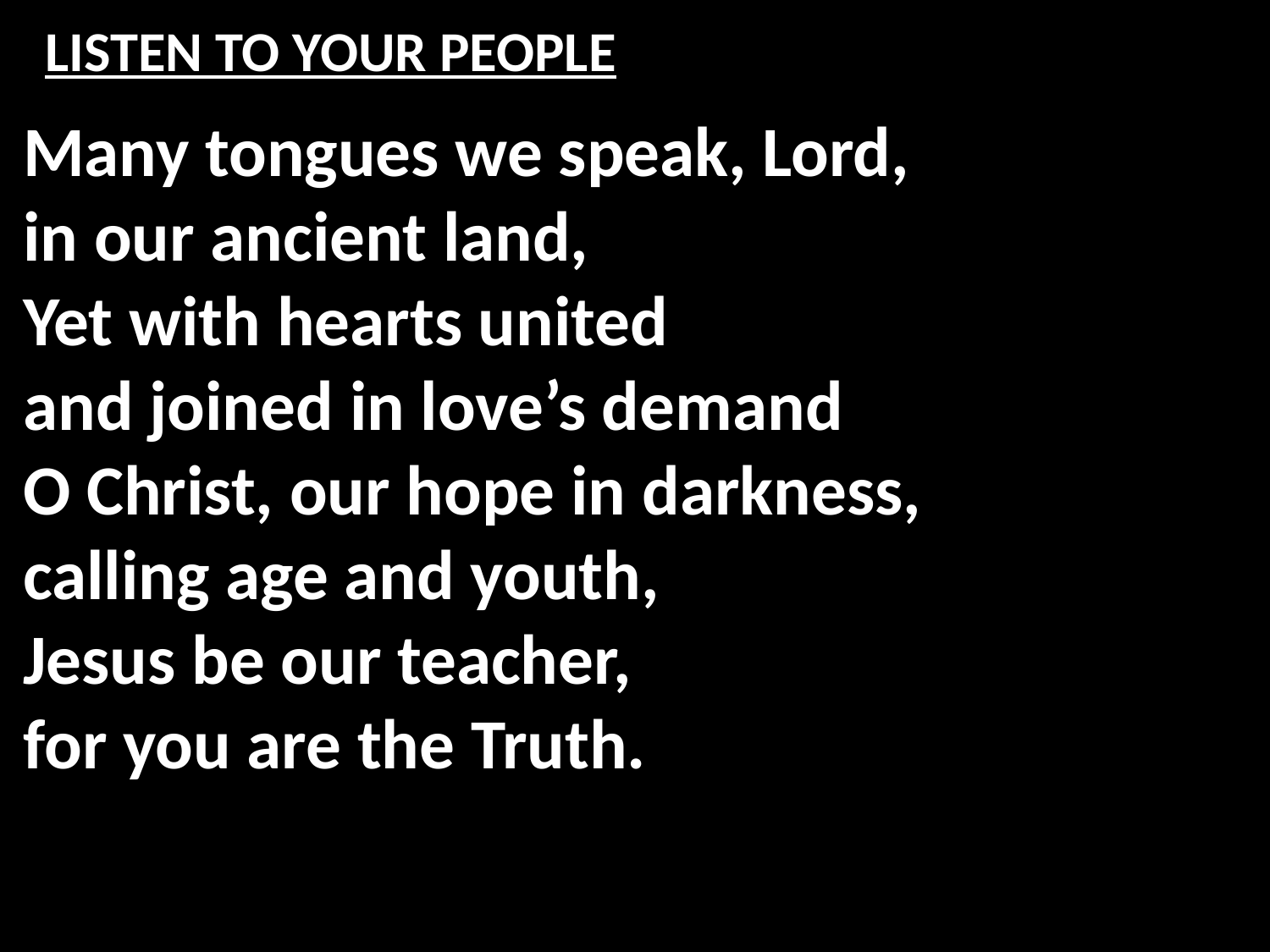

# LISTEN TO YOUR PEOPLE
Many tongues we speak, Lord,
in our ancient land,
Yet with hearts united
and joined in love’s demand
O Christ, our hope in darkness,
calling age and youth,
Jesus be our teacher,
for you are the Truth.